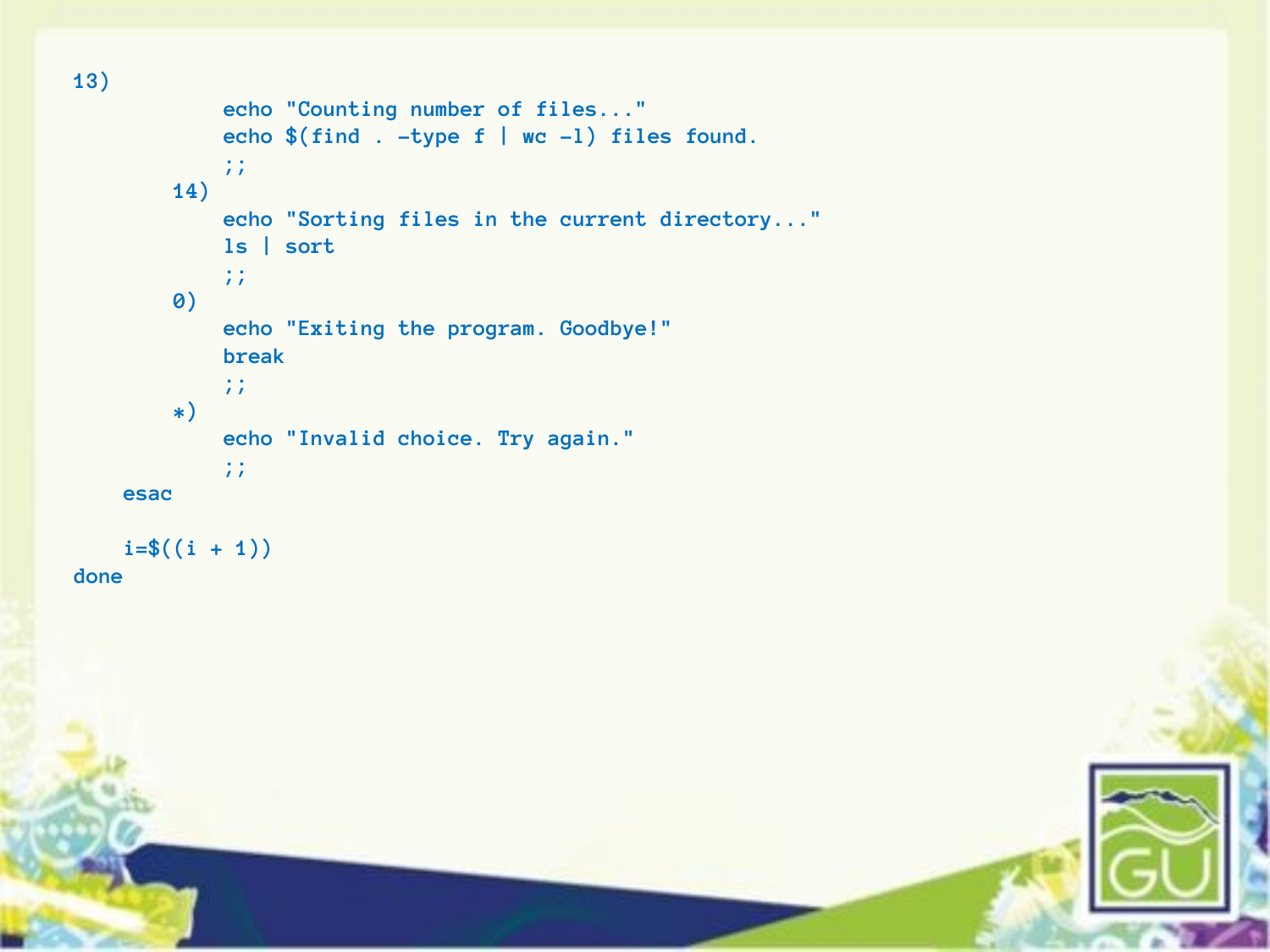

13)
            echo "Counting number of files..."
            echo $(find . -type f | wc -l) files found.
            ;;
        14)
            echo "Sorting files in the current directory..."
            ls | sort
            ;;
        0)
            echo "Exiting the program. Goodbye!"
            break
            ;;
        *)
            echo "Invalid choice. Try again."
            ;;
    esac

    i=$((i + 1))
done